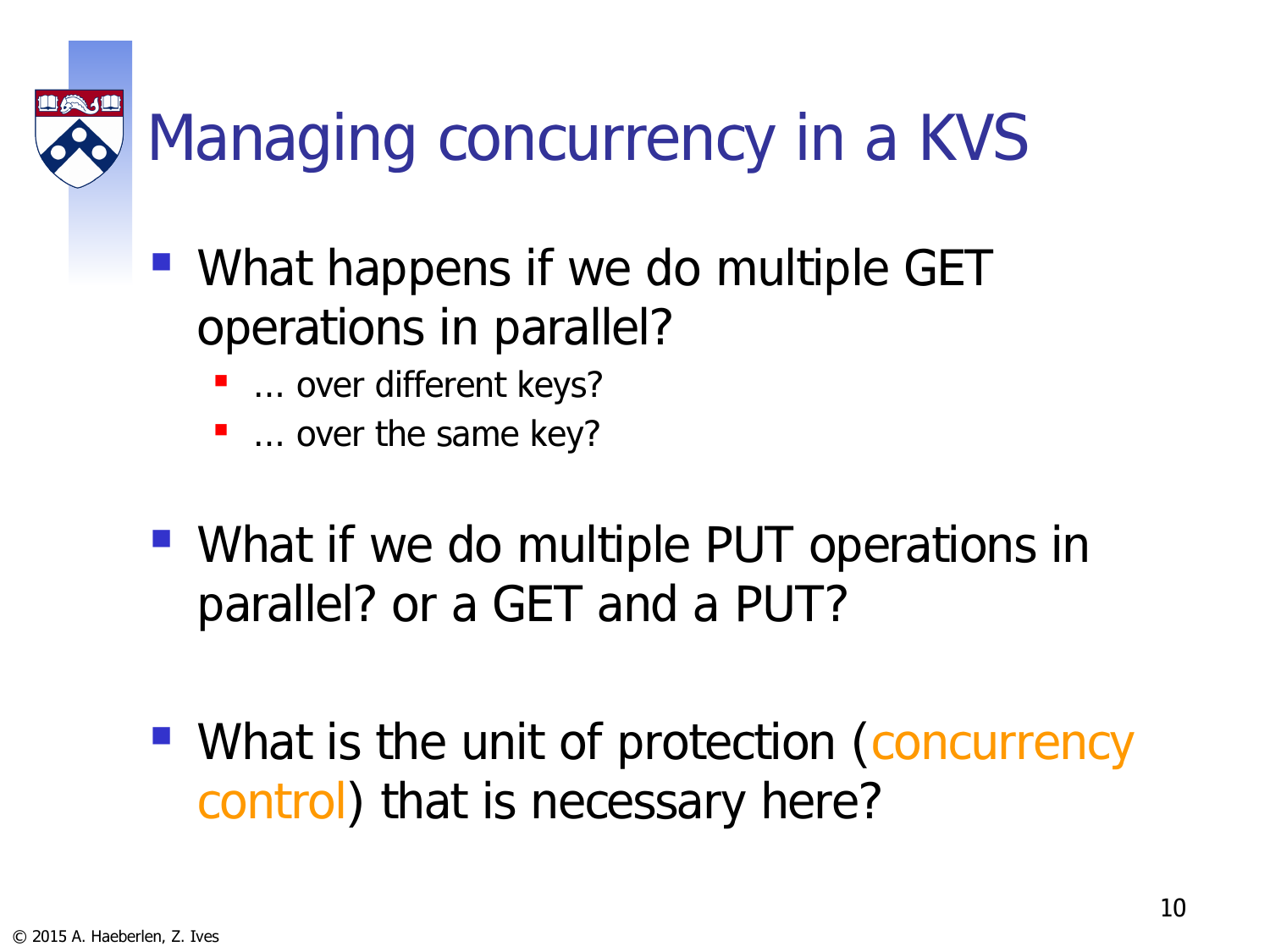

# Managing concurrency in a KVS
What happens if we do multiple GET operations in parallel?
... over different keys?
... over the same key?

What if we do multiple PUT operations in parallel? or a GET and a PUT?

What is the unit of protection (concurrency control) that is necessary here?
10